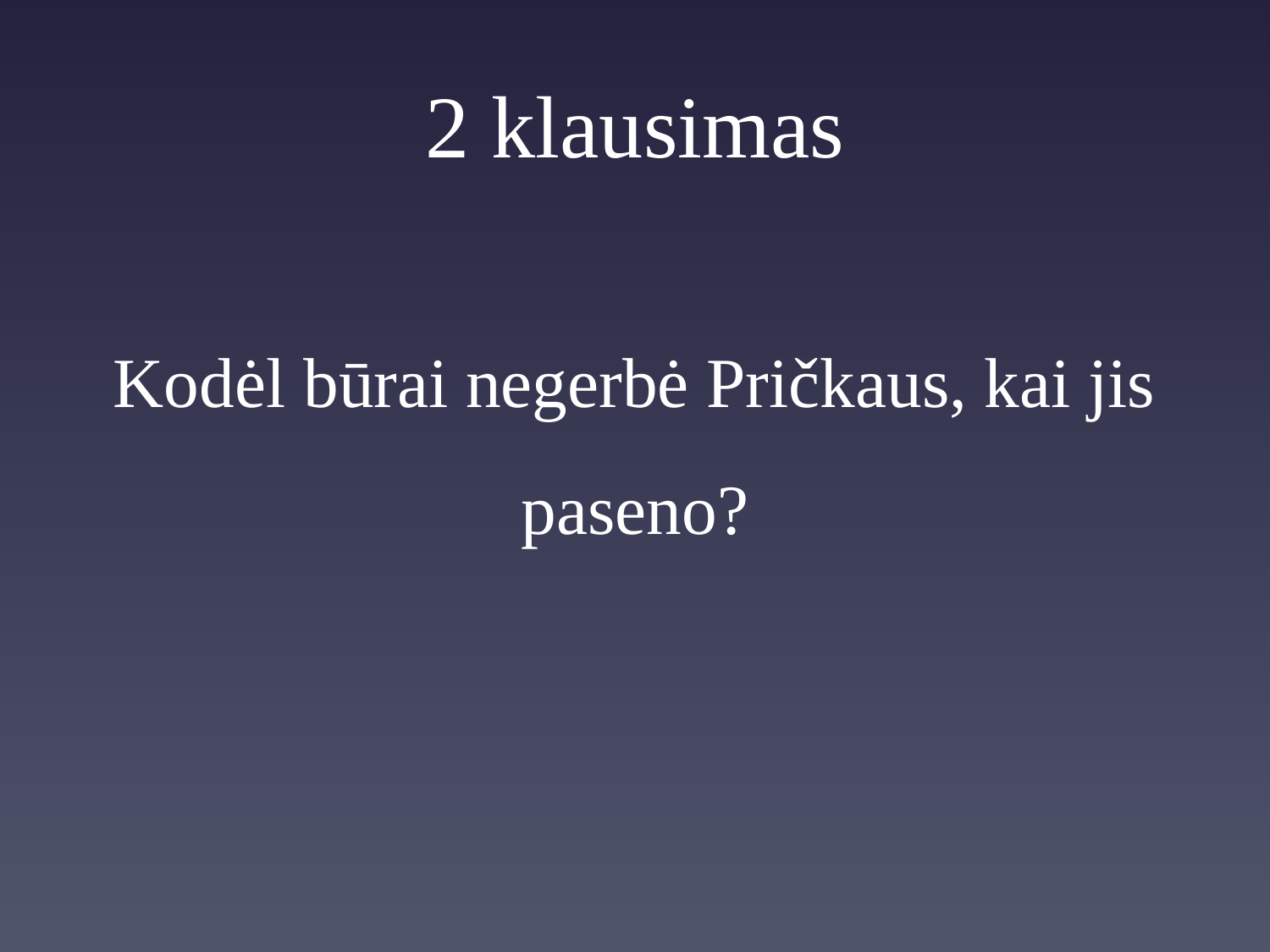

# 2 klausimas
Kodėl būrai negerbė Pričkaus, kai jis paseno?